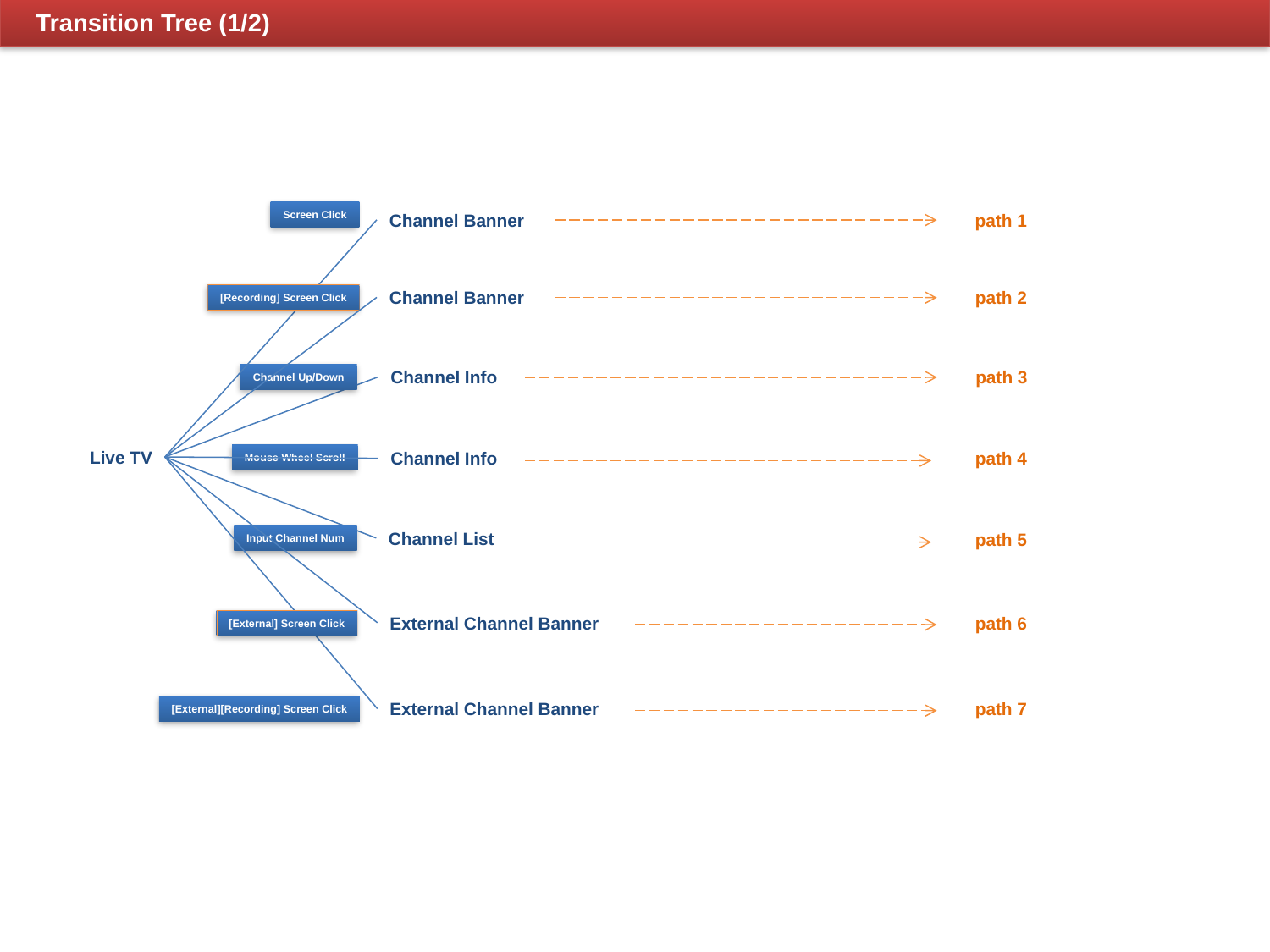

Transition Tree (1/2)
Screen Click
Channel Banner
path 1
Channel Banner
path 2
[Recording] Screen Click
Channel Info
path 3
Channel Up/Down
Live TV
path 4
Channel Info
Mouse Wheel Scroll
Channel List
path 5
Input Channel Num
path 6
External Channel Banner
[External] Screen Click
path 7
External Channel Banner
[External][Recording] Screen Click